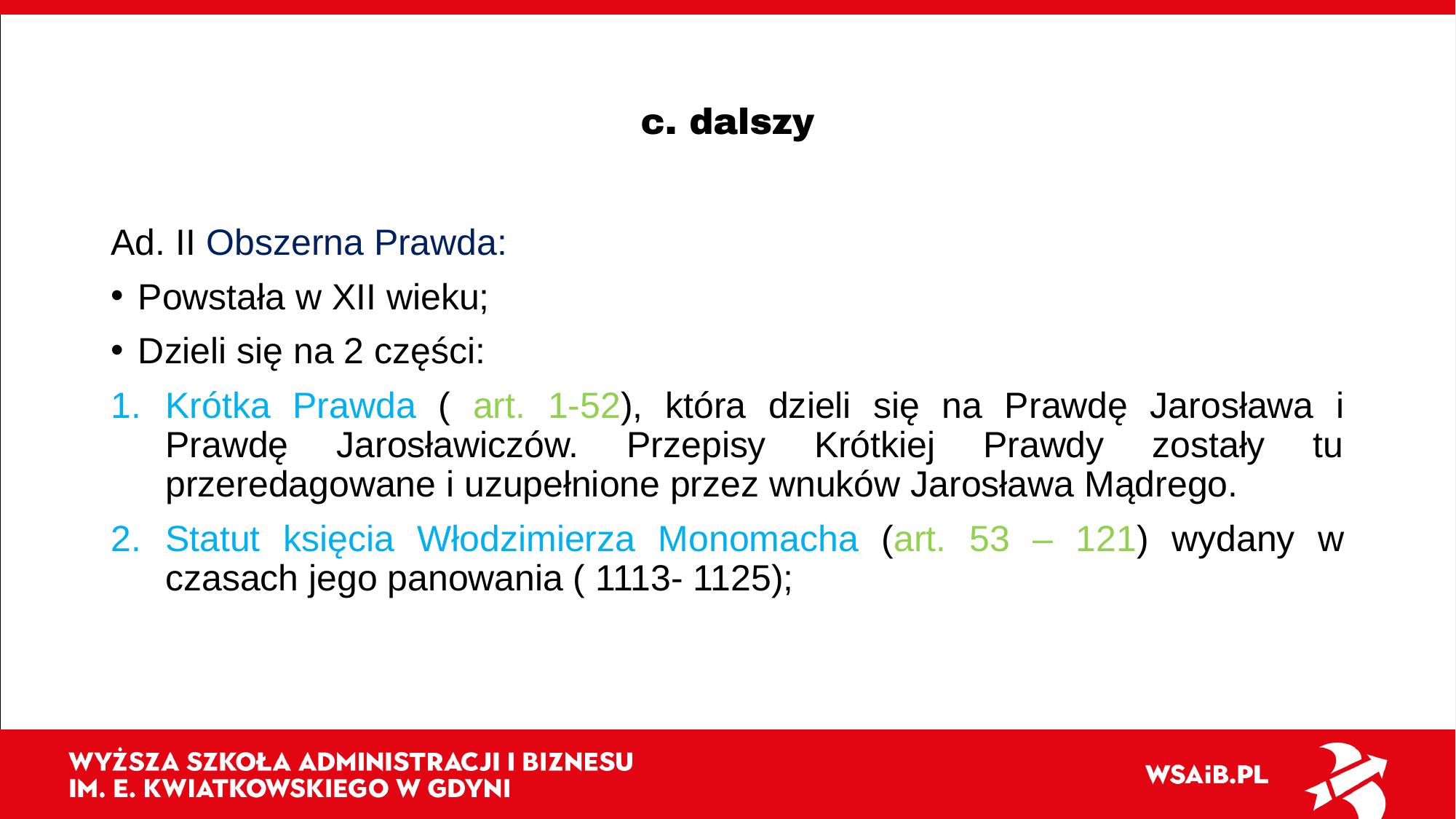

# c. dalszy
Ad. II Obszerna Prawda:
Powstała w XII wieku;
Dzieli się na 2 części:
Krótka Prawda ( art. 1-52), która dzieli się na Prawdę Jarosława i Prawdę Jarosławiczów. Przepisy Krótkiej Prawdy zostały tu przeredagowane i uzupełnione przez wnuków Jarosława Mądrego.
Statut księcia Włodzimierza Monomacha (art. 53 – 121) wydany w czasach jego panowania ( 1113- 1125);